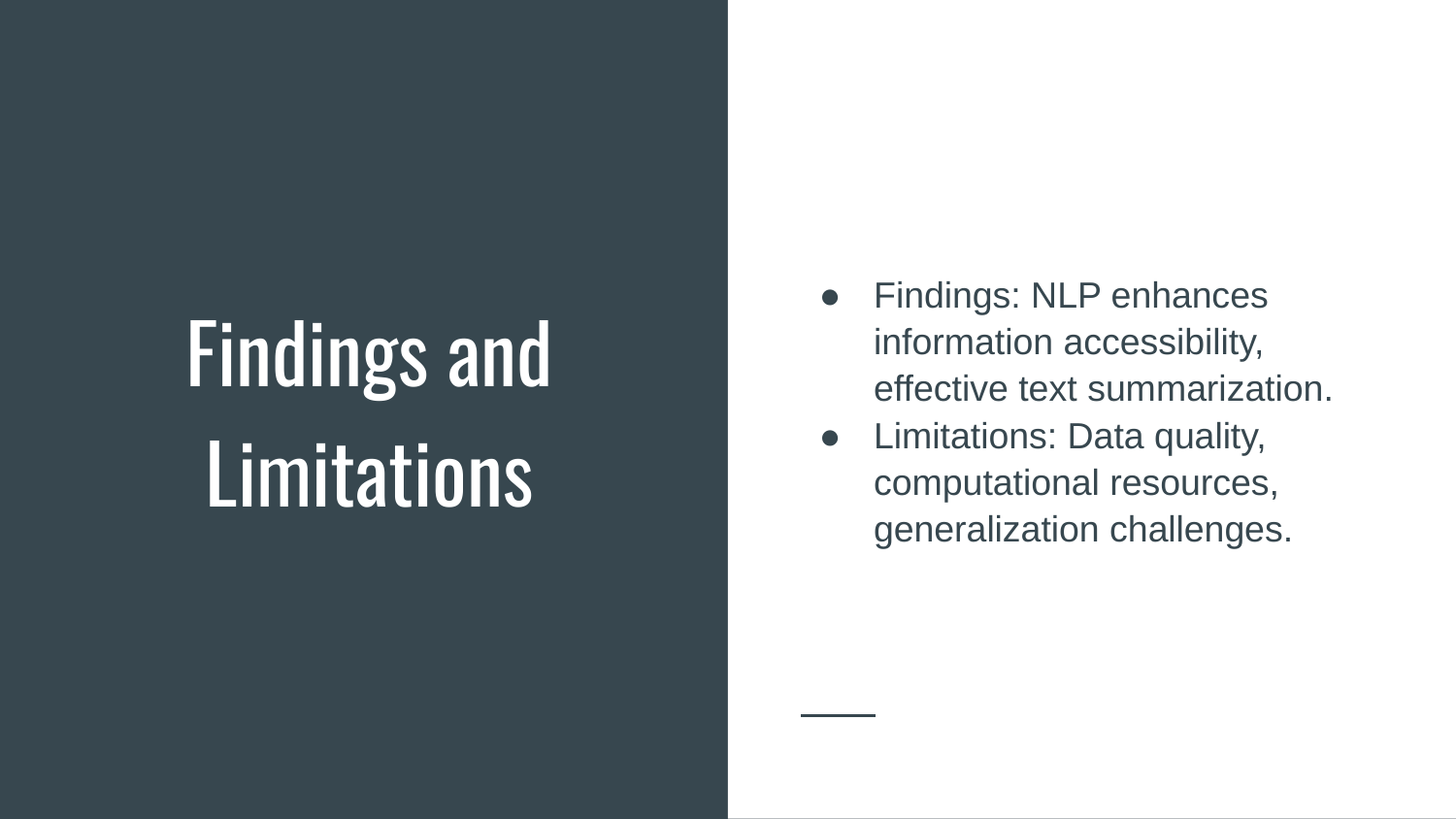

Findings: NLP enhances information accessibility, effective text summarization.
Limitations: Data quality, computational resources, generalization challenges.
# Findings and Limitations